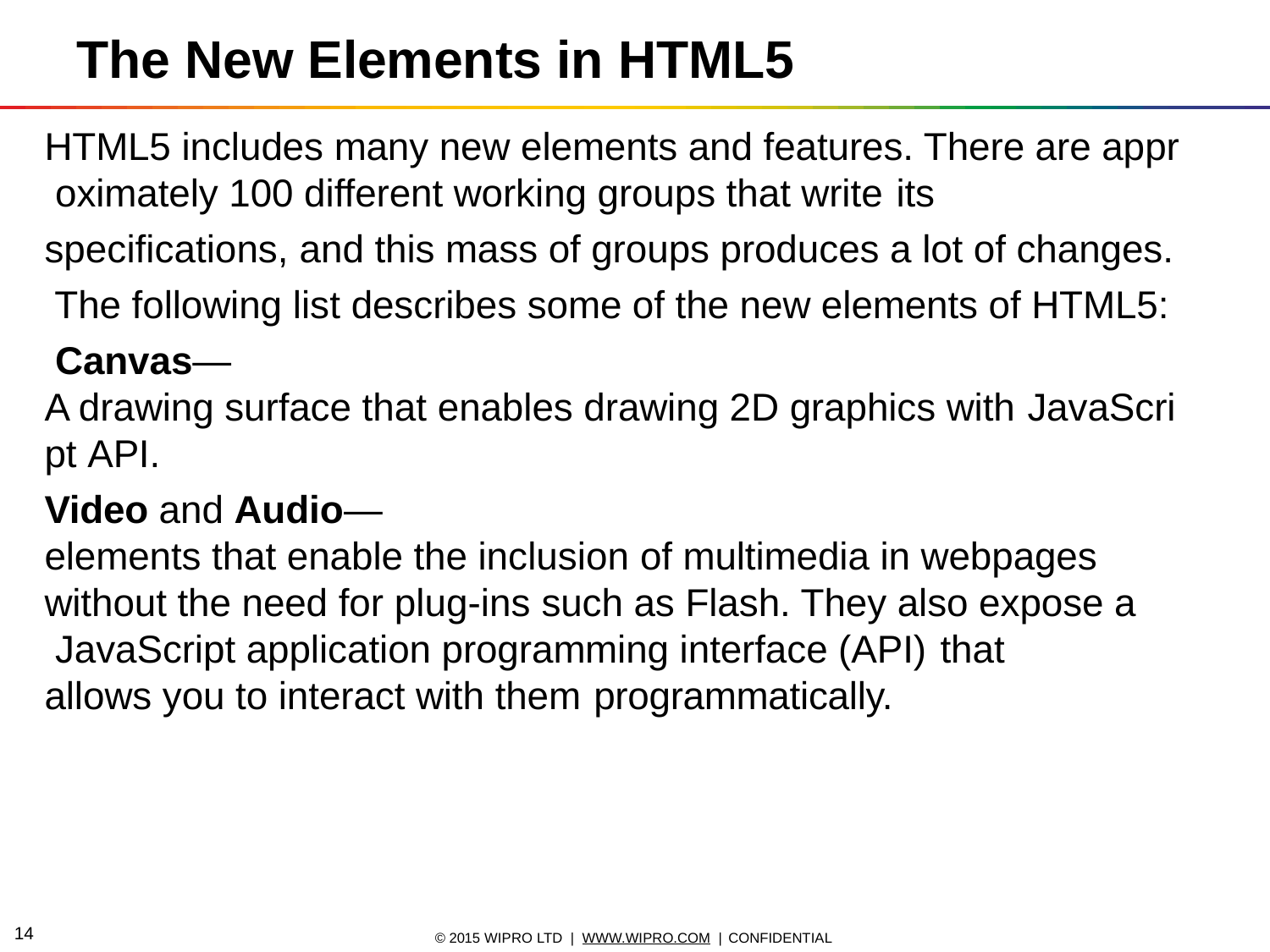

# The New Elements in HTML5
HTML5 includes many new elements and features. There are appr  oximately 100 different working groups that write its
specifications, and this mass of groups produces a lot of changes.  The following list describes some of the new elements of HTML5:  Canvas—
A drawing surface that enables drawing 2D graphics with JavaScri
pt API.
Video and Audio—
elements that enable the inclusion of multimedia in webpages  without the need for plug-ins such as Flash. They also expose a  JavaScript application programming interface (API) that
allows you to interact with them programmatically.
14
© 2015 WIPRO LTD  |  WWW.WIPRO.COM  | CONFIDENTIAL